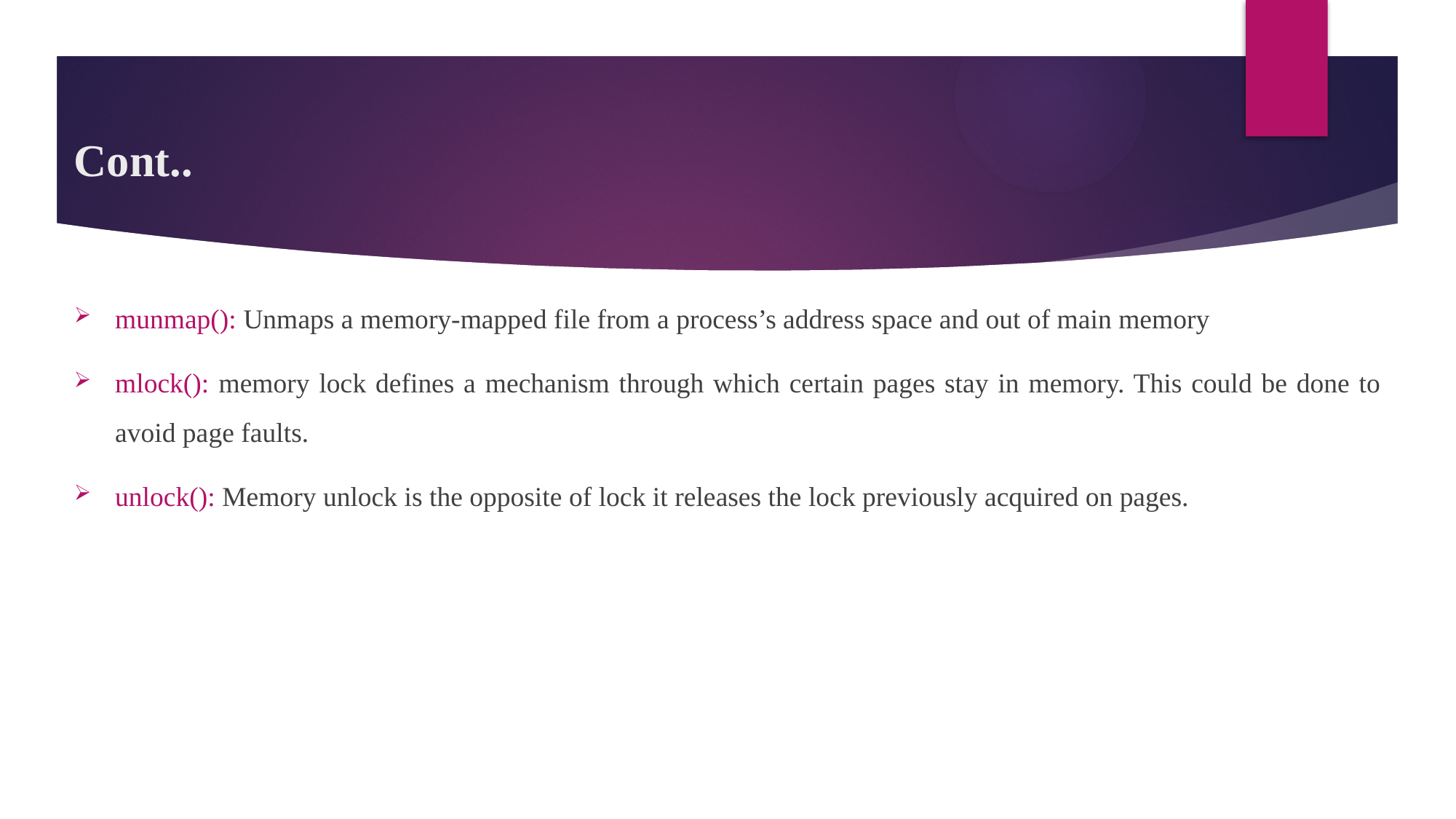

# Cont..
munmap(): Unmaps a memory-mapped file from a process’s address space and out of main memory
mlock(): memory lock defines a mechanism through which certain pages stay in memory. This could be done to avoid page faults.
unlock(): Memory unlock is the opposite of lock it releases the lock previously acquired on pages.